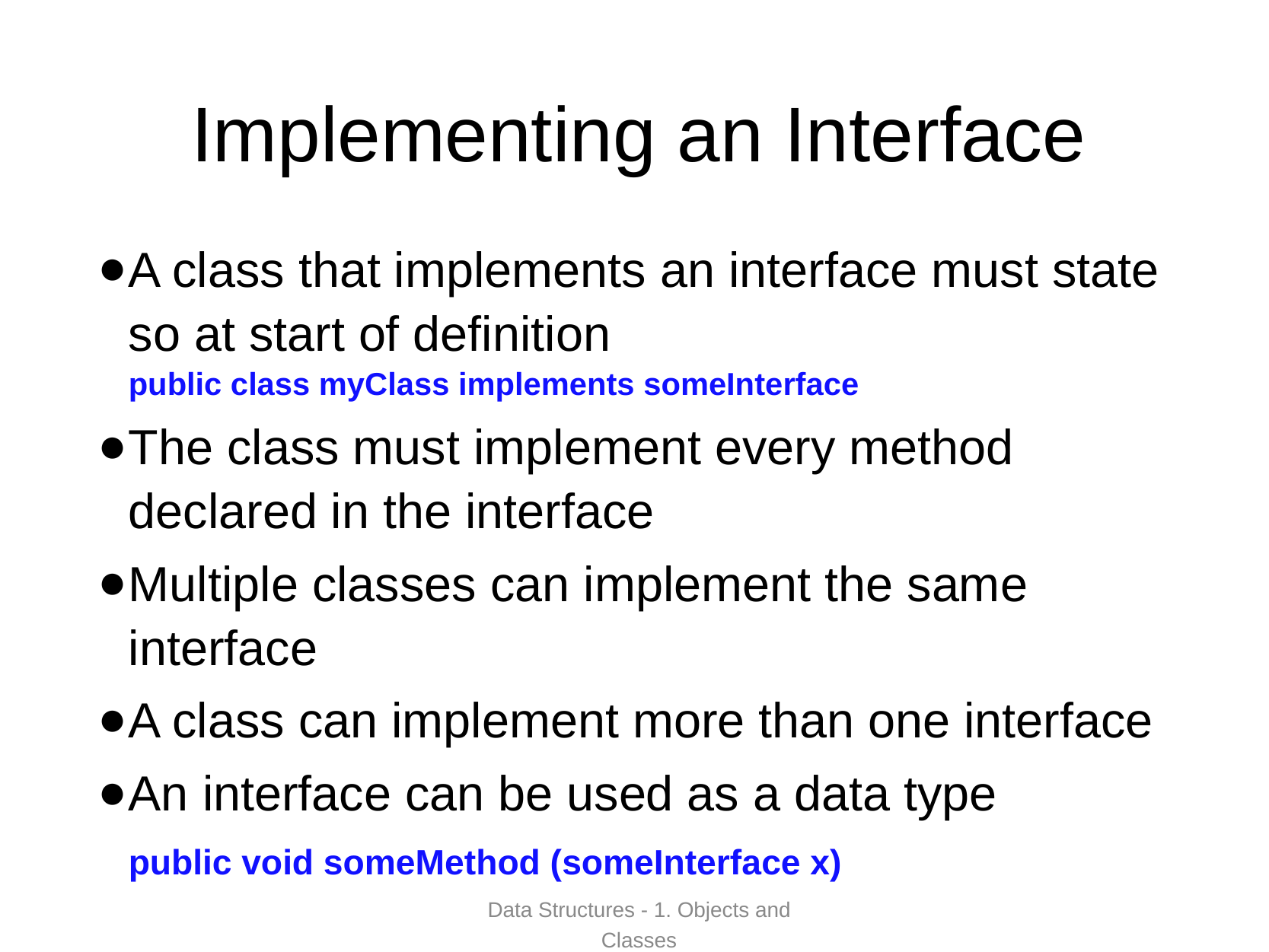

# Implementing an Interface
A class that implements an interface must state so at start of definition
public class myClass implements someInterface
The class must implement every method declared in the interface
Multiple classes can implement the same interface
A class can implement more than one interface
An interface can be used as a data type
public void someMethod (someInterface x)

Data Structures - 1. Objects and Classes